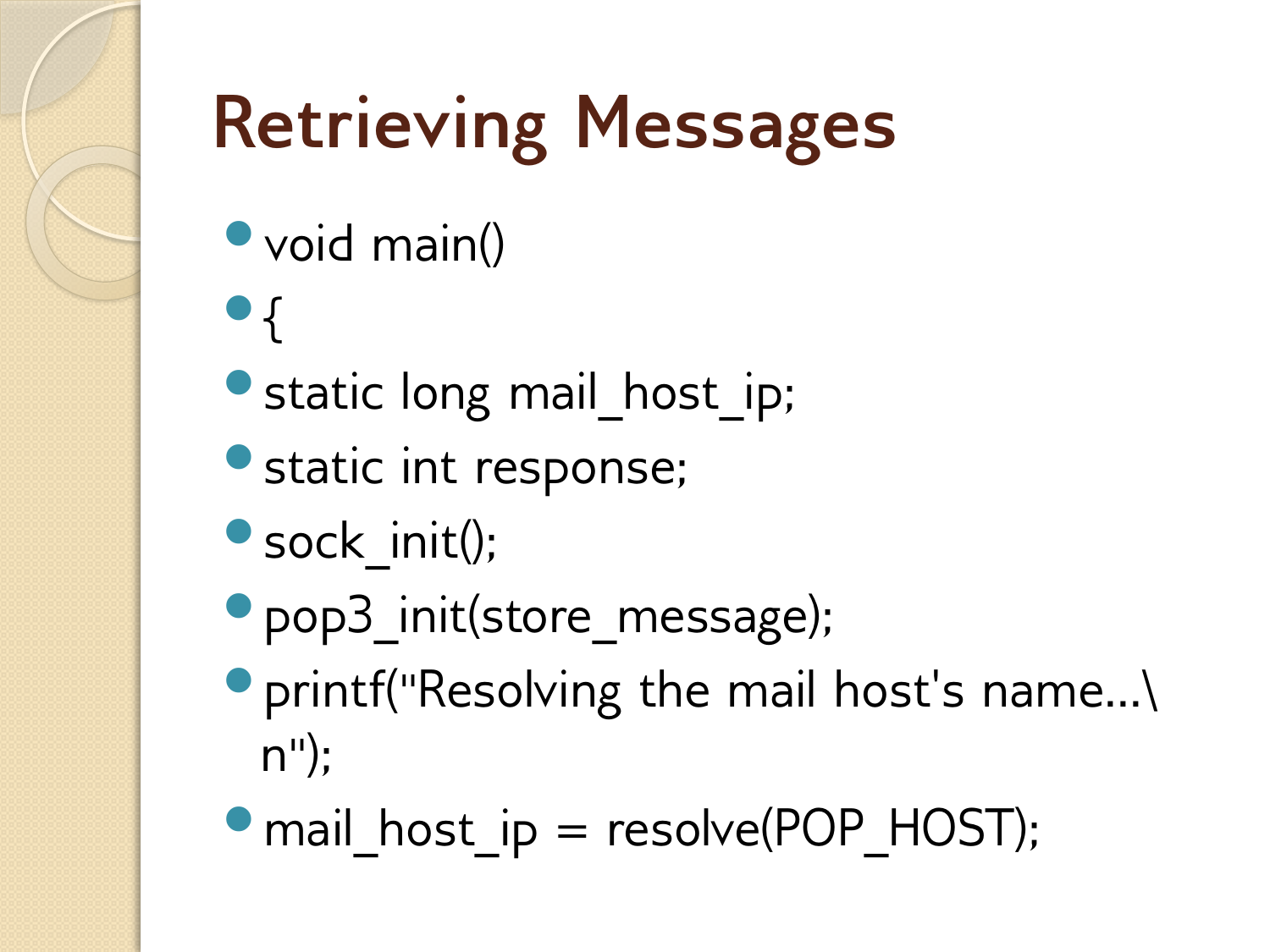

# Retrieving Messages
void main()
{
static long mail_host_ip;
static int response;
sock_init();
pop3_init(store_message);
printf("Resolving the mail host's name...\n");
mail_host_ip = resolve(POP_HOST);